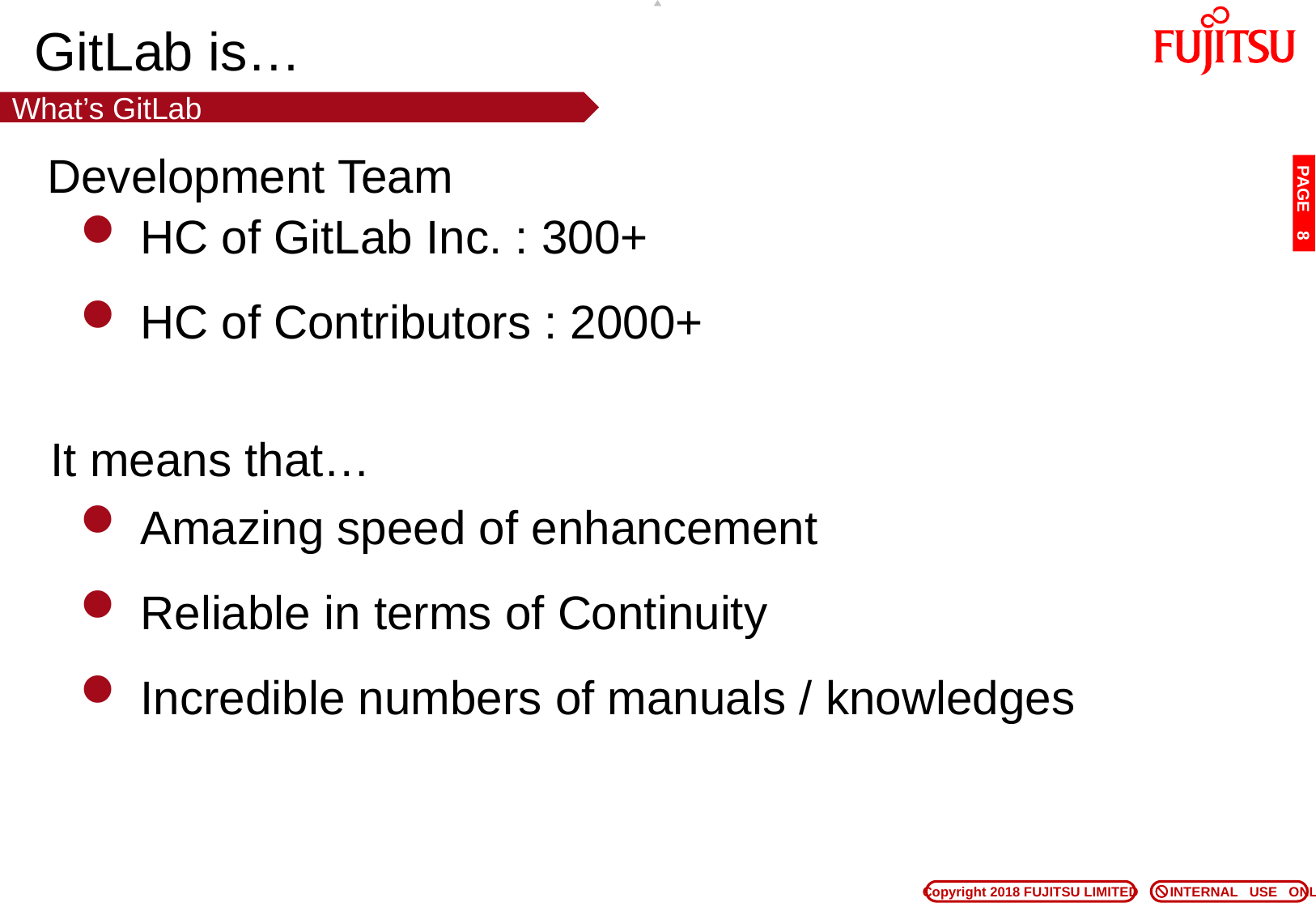

# GitLab is…
What’s GitLab
Development Team
PAGE    8
 HC of GitLab Inc. : 300+
 HC of Contributors : 2000+
It means that…
 Amazing speed of enhancement
 Reliable in terms of Continuity
 Incredible numbers of manuals / knowledges